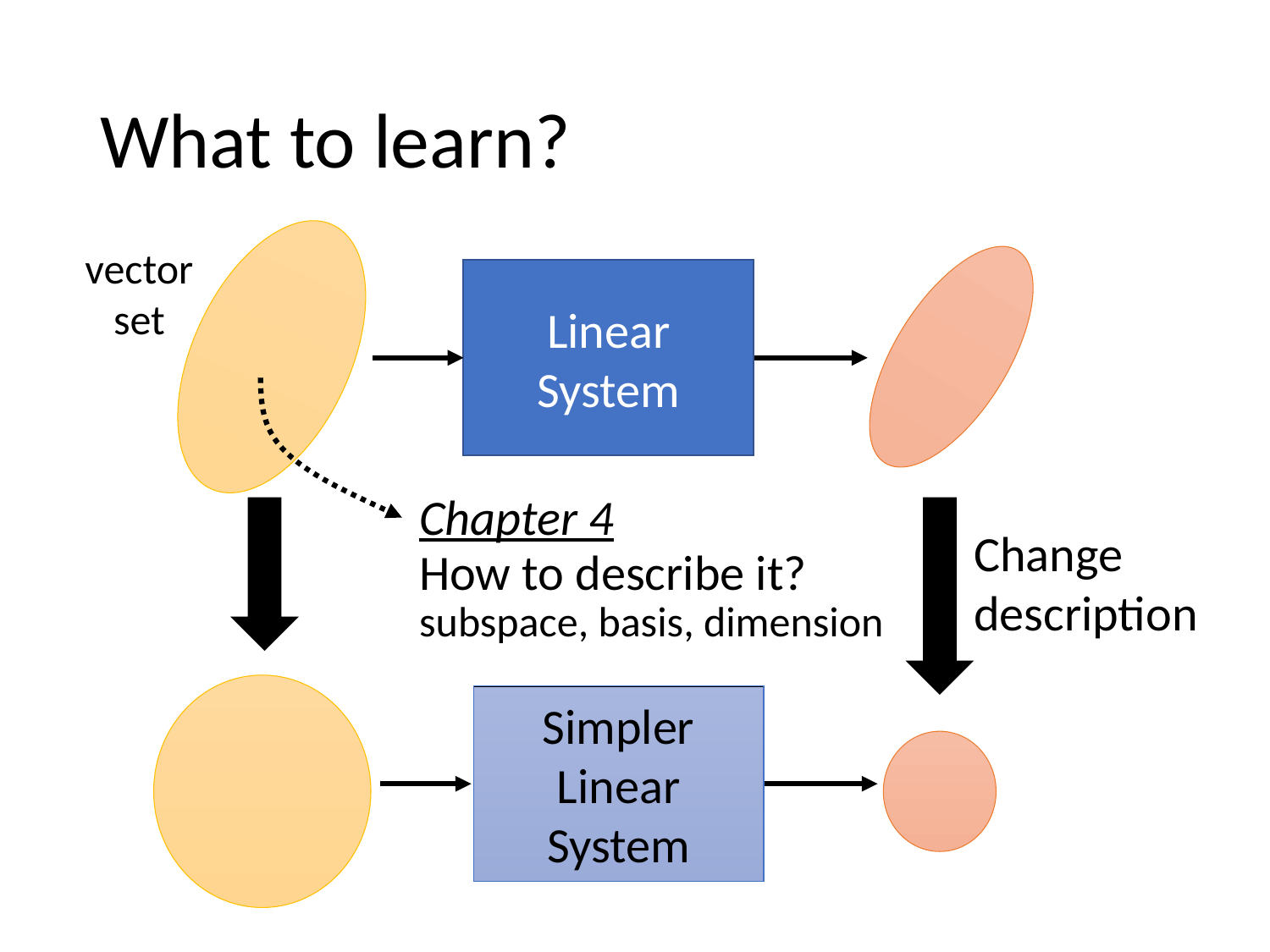

# What to learn?

vector set
Linear
System

Chapter 4
Change description
How to describe it?

subspace, basis, dimension

Simpler
Linear
System